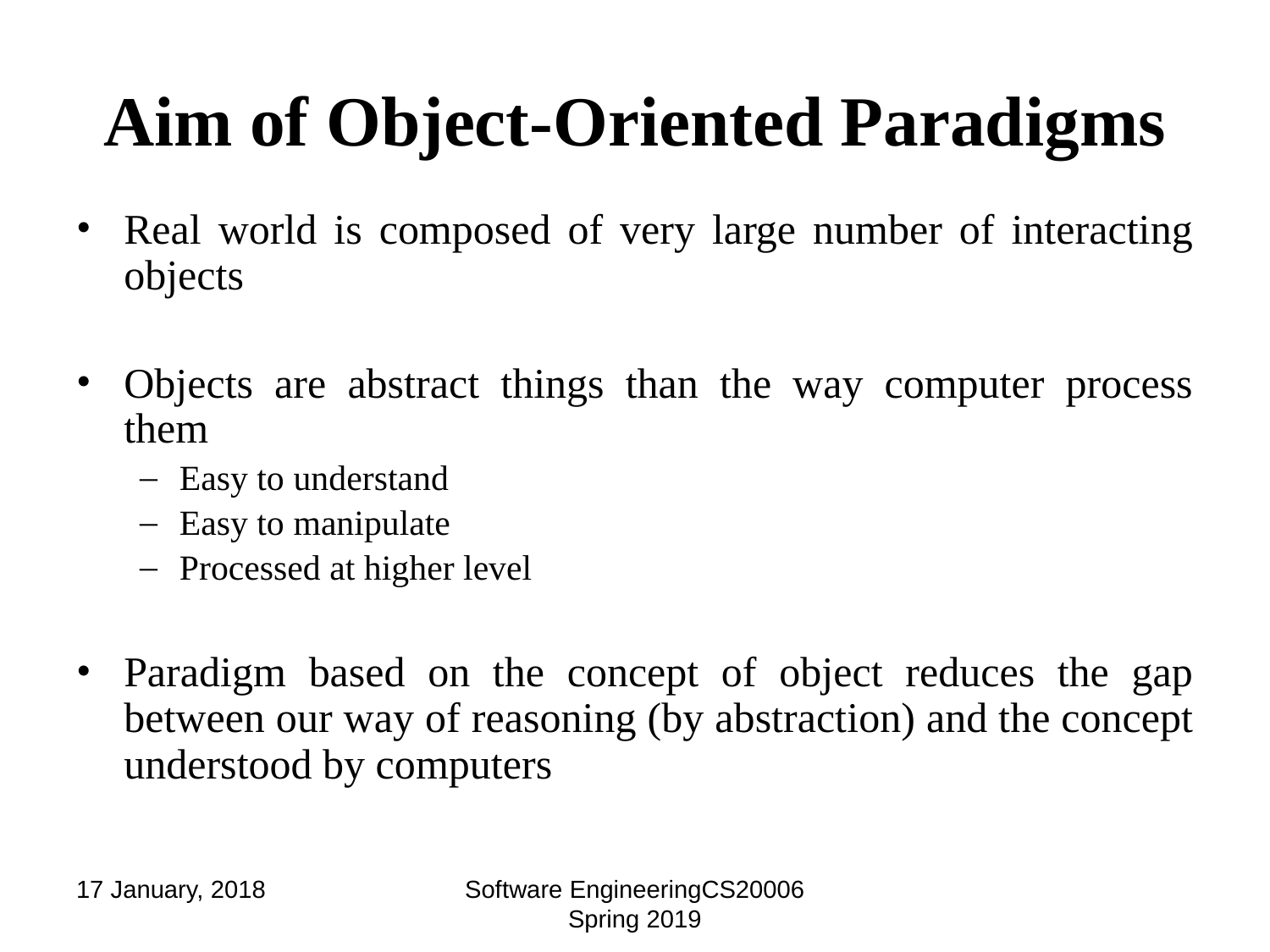

# Aim of Object-Oriented Paradigms
Real world is composed of very large number of interacting objects

Objects are abstract things than the way computer process them
Easy to understand
Easy to manipulate
Processed at higher level

Paradigm based on the concept of object reduces the gap between our way of reasoning (by abstraction) and the concept understood by computers
17 January, 2018
Software EngineeringCS20006 Spring 2019